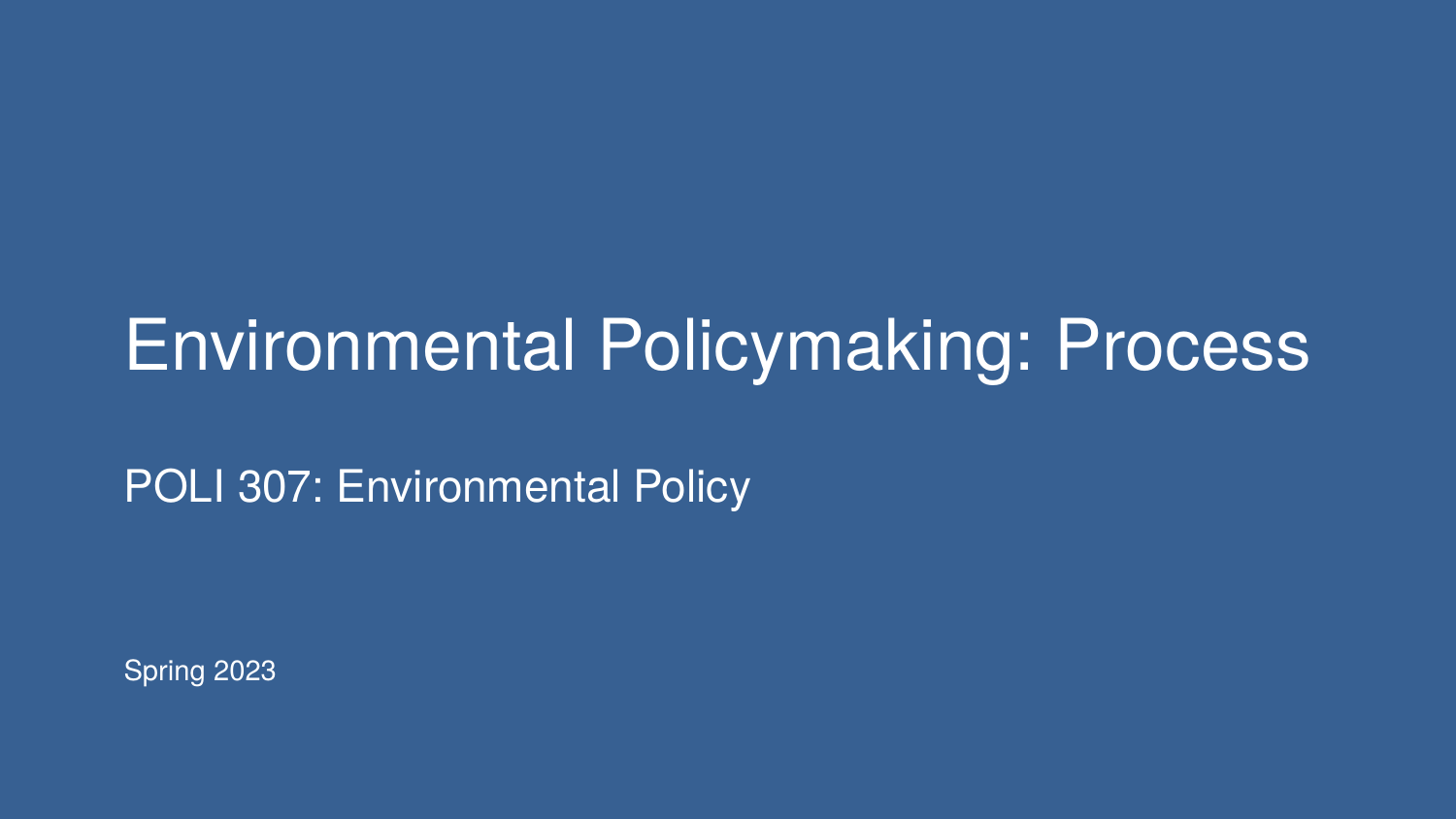

# Environmental Policymaking: Process
POLI 307: Environmental Policy
Spring 2023